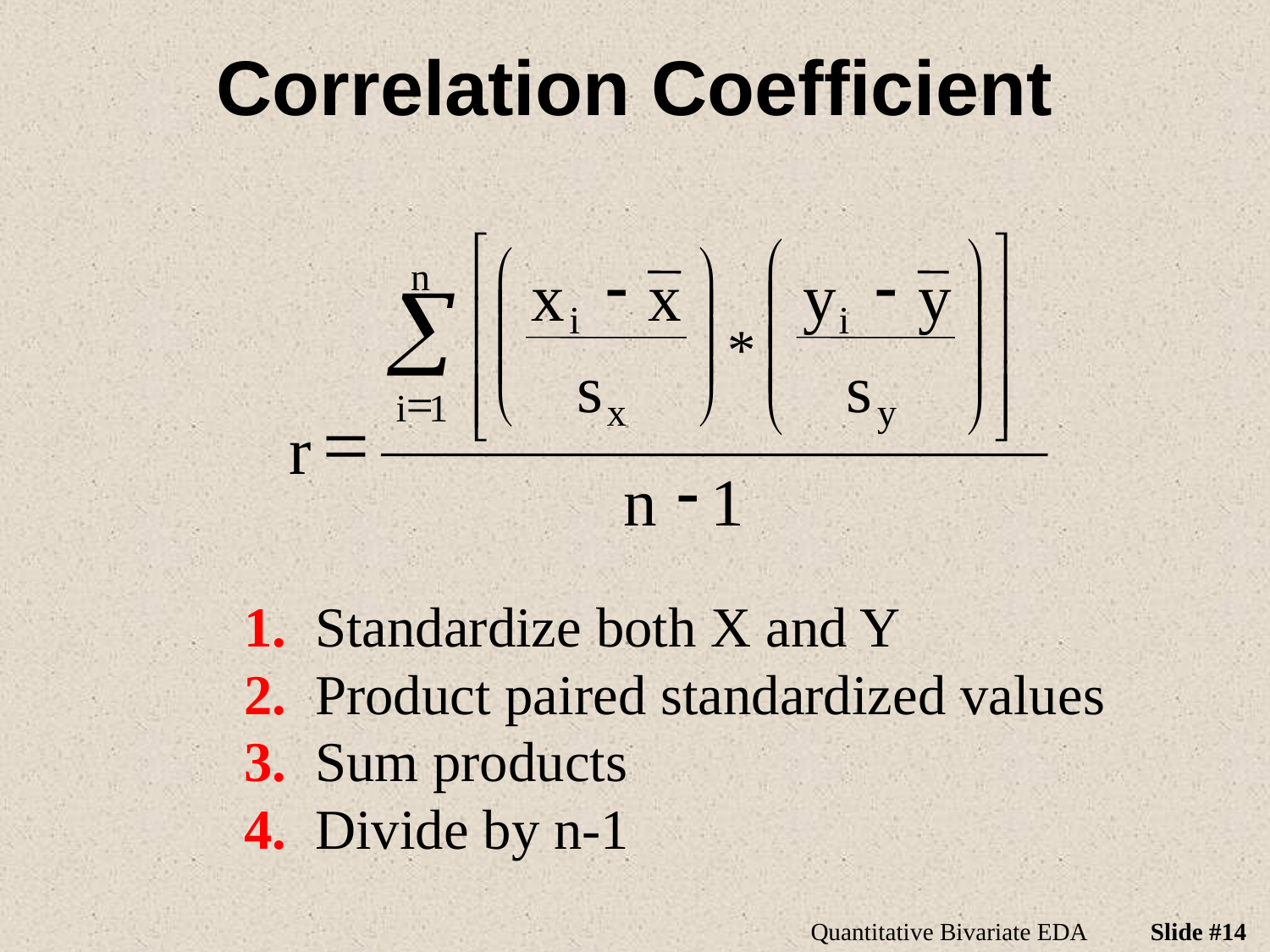

# Correlation Coefficient

n
∑

=
i
1

−
y
y

i

s

y

−
x
x

i

s

x
*
=
r
−

n
1
1.  Standardize both X and Y
2.  Product paired standardized values
3.  Sum products
4.  Divide by n-1
Quantitative Bivariate EDA
Slide #14